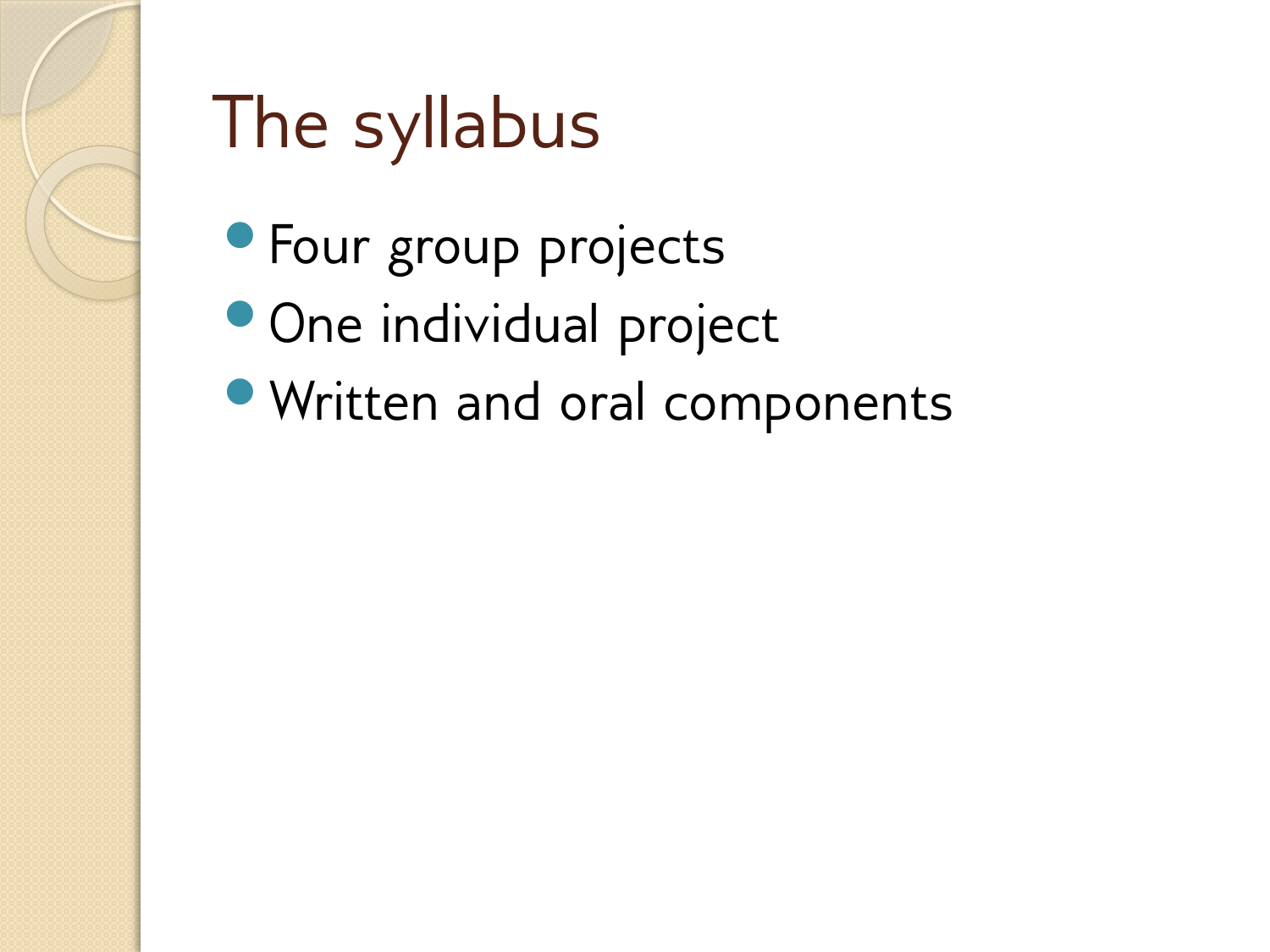

# The syllabus
Four group projects
One individual project
Written and oral components